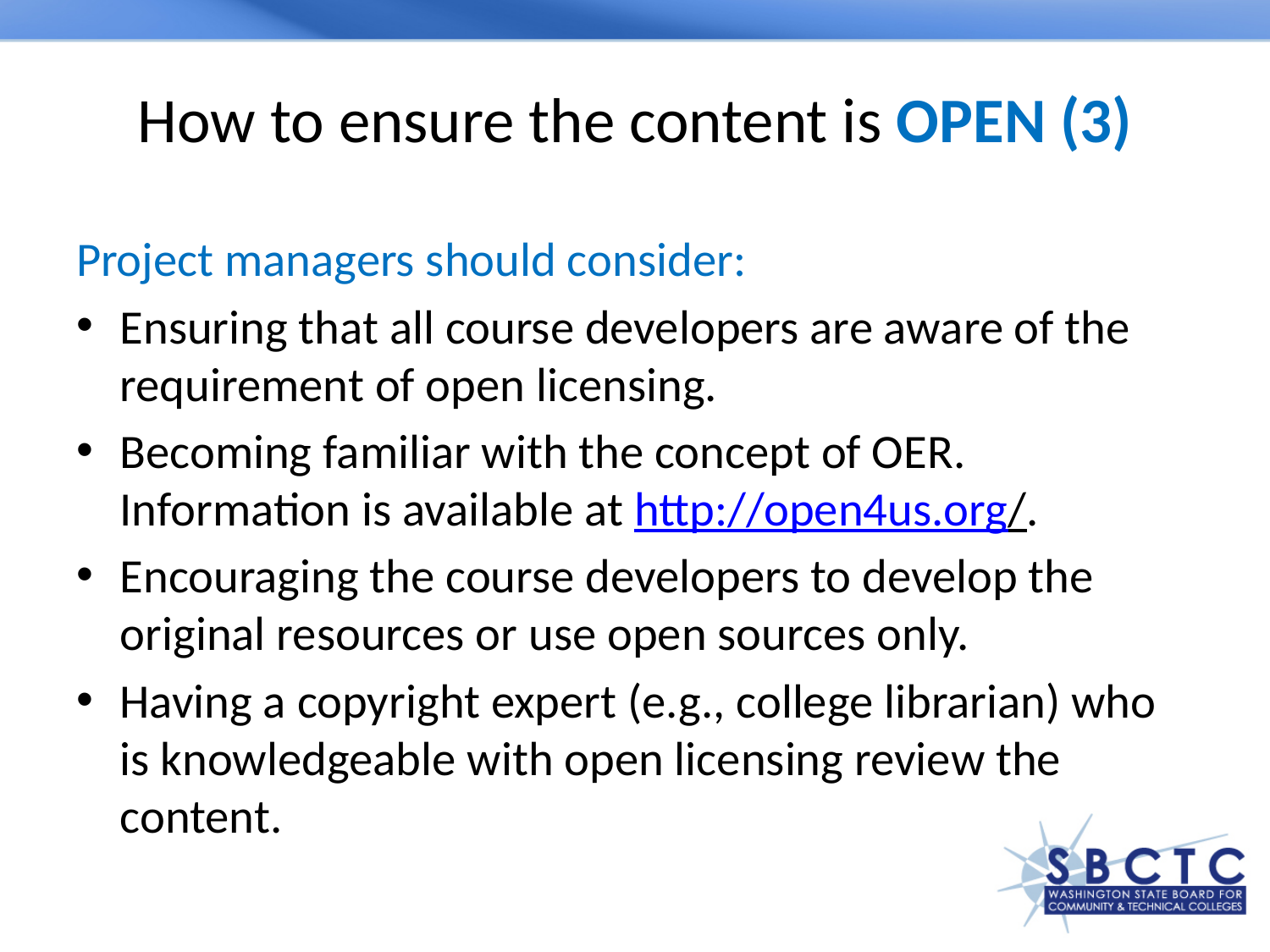

# How to ensure the content is OPEN (3)
Project managers should consider:
Ensuring that all course developers are aware of the requirement of open licensing.
Becoming familiar with the concept of OER. Information is available at http://open4us.org/.
Encouraging the course developers to develop the original resources or use open sources only.
Having a copyright expert (e.g., college librarian) who is knowledgeable with open licensing review the content.